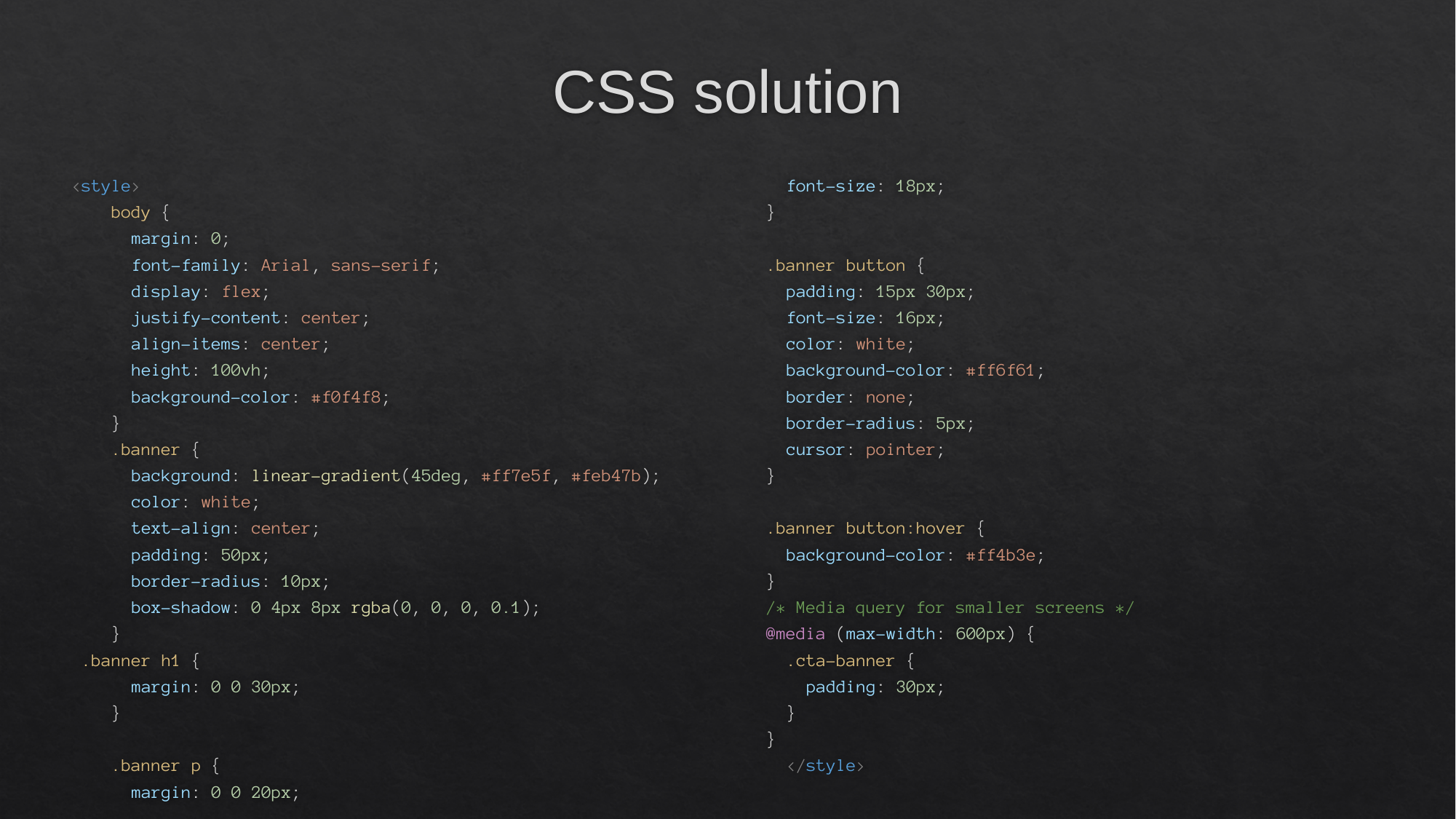

# CSS solution
<style>
    body {
      margin: 0;
      font-family: Arial, sans-serif;
      display: flex;
      justify-content: center;
      align-items: center;
      height: 100vh;
      background-color: #f0f4f8;
    }
    .banner {
      background: linear-gradient(45deg, #ff7e5f, #feb47b);
      color: white;
      text-align: center;
      padding: 50px;
      border-radius: 10px;
      box-shadow: 0 4px 8px rgba(0, 0, 0, 0.1);
    }
 .banner h1 {
      margin: 0 0 30px;
    }

    .banner p {
      margin: 0 0 20px;
      font-size: 18px;
    }

    .banner button {
      padding: 15px 30px;
      font-size: 16px;
      color: white;
      background-color: #ff6f61;
      border: none;
      border-radius: 5px;
      cursor: pointer;
    }

    .banner button:hover {
      background-color: #ff4b3e;
    }
    /* Media query for smaller screens */
    @media (max-width: 600px) {
      .cta-banner {
        padding: 30px;
      }
    }
      </style>